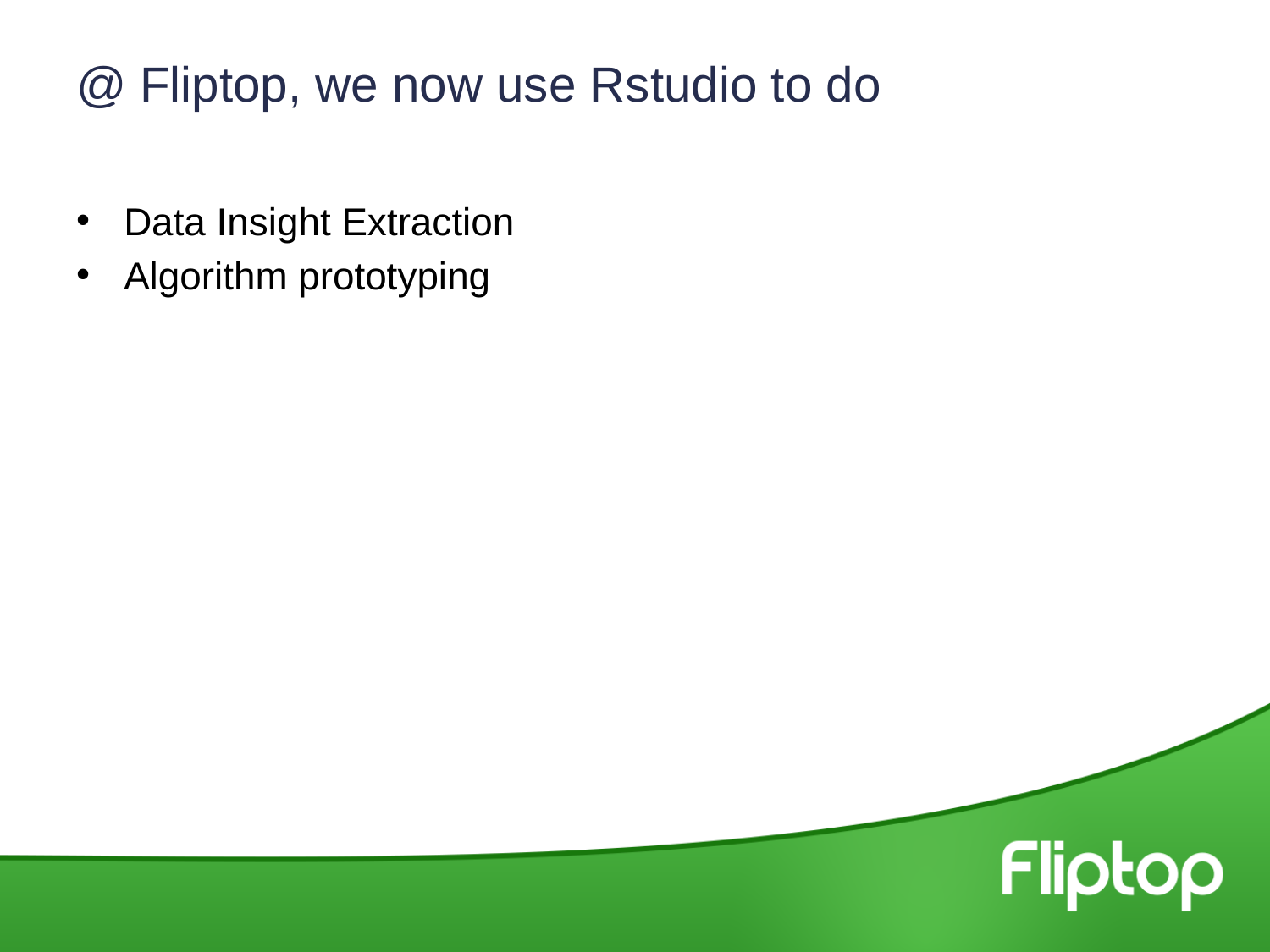

# @ Fliptop, we now use Rstudio to do
Data Insight Extraction
Algorithm prototyping